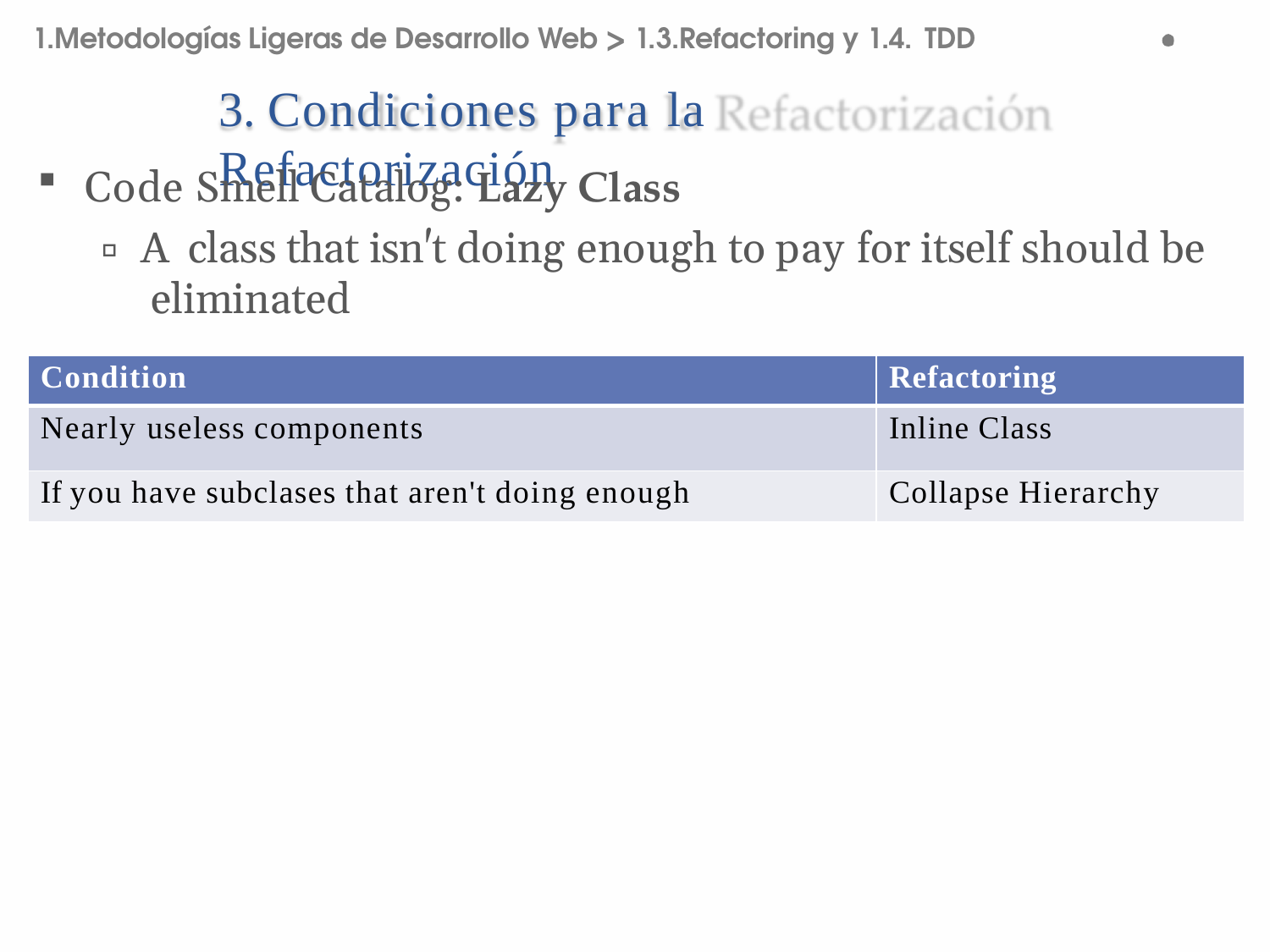

1.Metodologías Ligeras de Desarrollo Web > 1.3.Refactoring y 1.4. TDD

# 3. Condiciones para la Refactorización
Code Smell Catalog: Lazy Class
▫	A class that isn't doing enough to pay for itself should be  eliminated
| Condition | Refactoring |
| --- | --- |
| Nearly useless components | Inline Class |
| If you have subclases that aren't doing enough | Collapse Hierarchy |